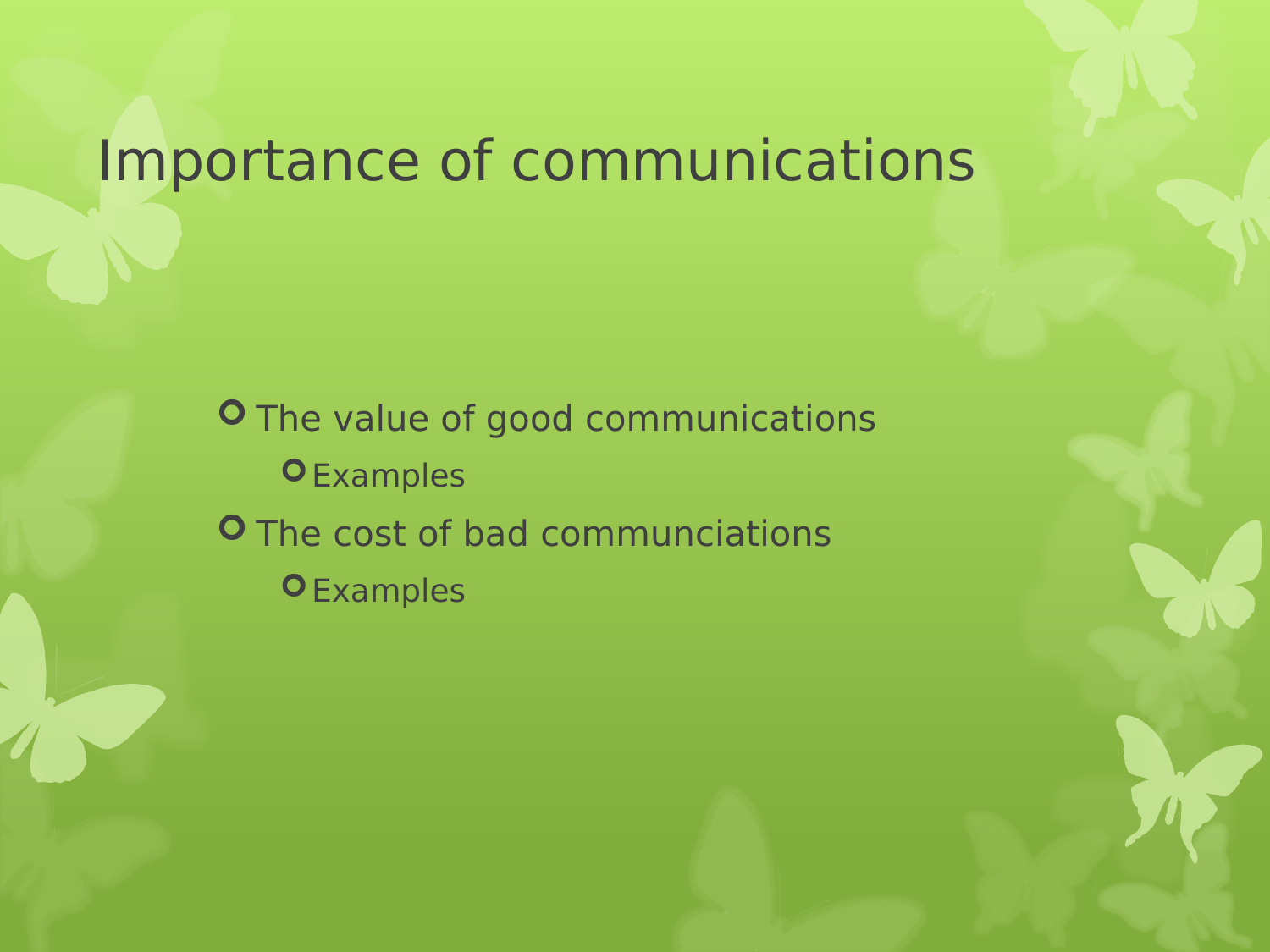

# Importance of communications
The value of good communications
Examples
The cost of bad communciations
Examples